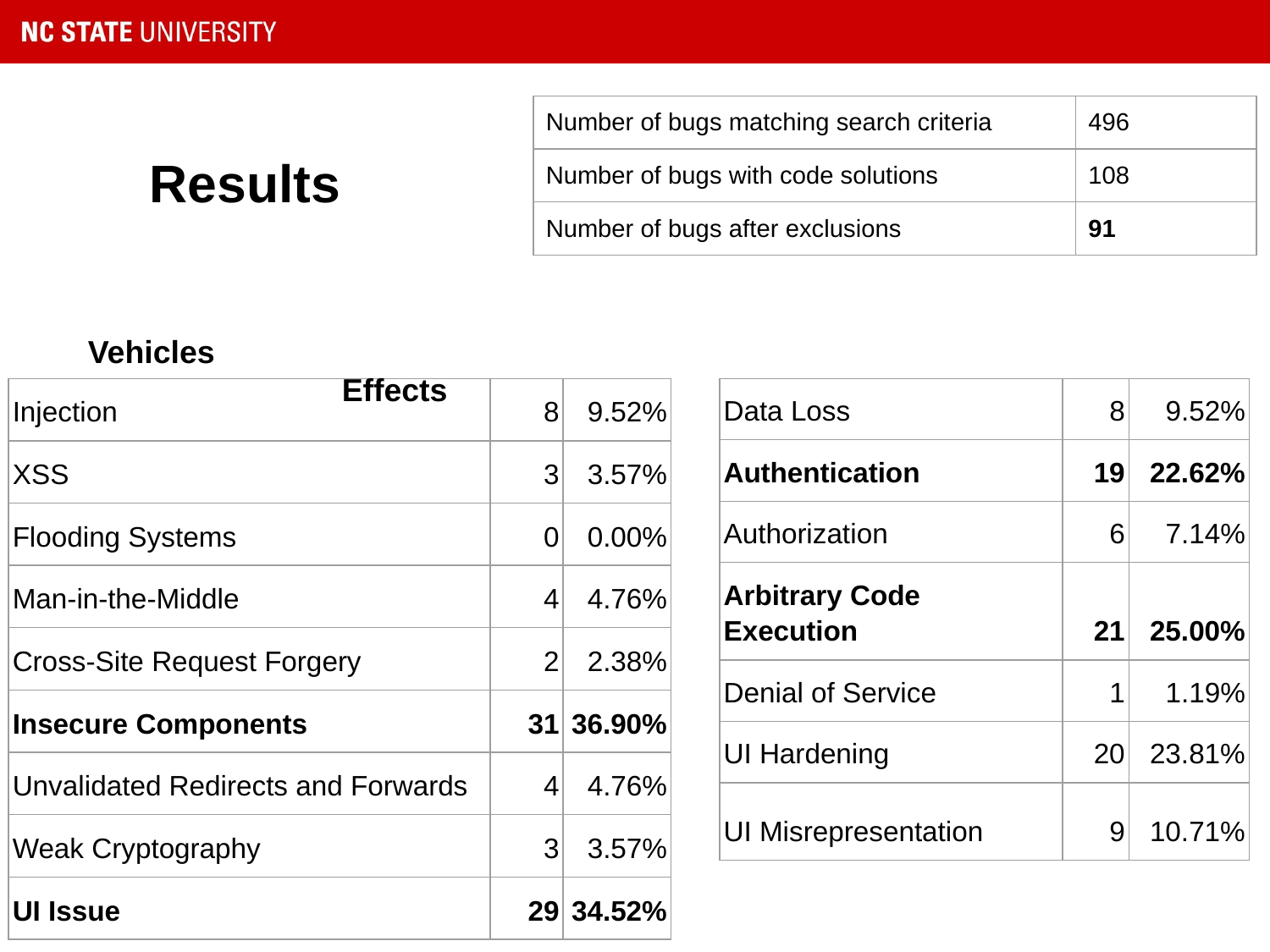

| Number of bugs matching search criteria | 496 |
| --- | --- |
| Number of bugs with code solutions | 108 |
| Number of bugs after exclusions | 91 |
Results
Vehicles									Effects
| Data Loss | 8 | 9.52% |
| --- | --- | --- |
| Authentication | 19 | 22.62% |
| Authorization | 6 | 7.14% |
| Arbitrary Code Execution | 21 | 25.00% |
| Denial of Service | 1 | 1.19% |
| UI Hardening | 20 | 23.81% |
| UI Misrepresentation | 9 | 10.71% |
| Injection | 8 | 9.52% |
| --- | --- | --- |
| XSS | 3 | 3.57% |
| Flooding Systems | 0 | 0.00% |
| Man-in-the-Middle | 4 | 4.76% |
| Cross-Site Request Forgery | 2 | 2.38% |
| Insecure Components | 31 | 36.90% |
| Unvalidated Redirects and Forwards | 4 | 4.76% |
| Weak Cryptography | 3 | 3.57% |
| UI Issue | 29 | 34.52% |